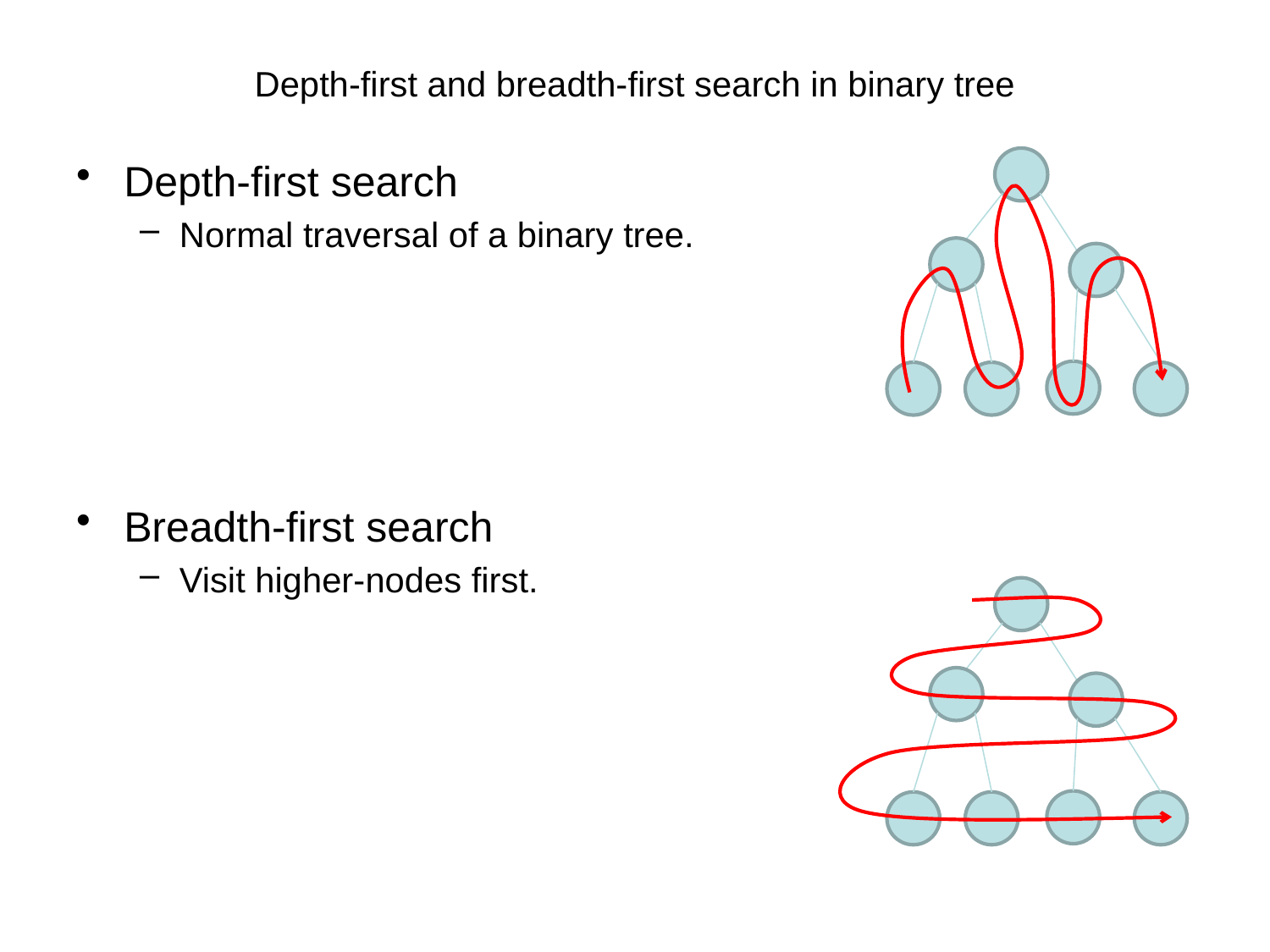

# Depth-first and breadth-first search in binary tree
Depth-first search
Normal traversal of a binary tree.

Breadth-first search
Visit higher-nodes first.